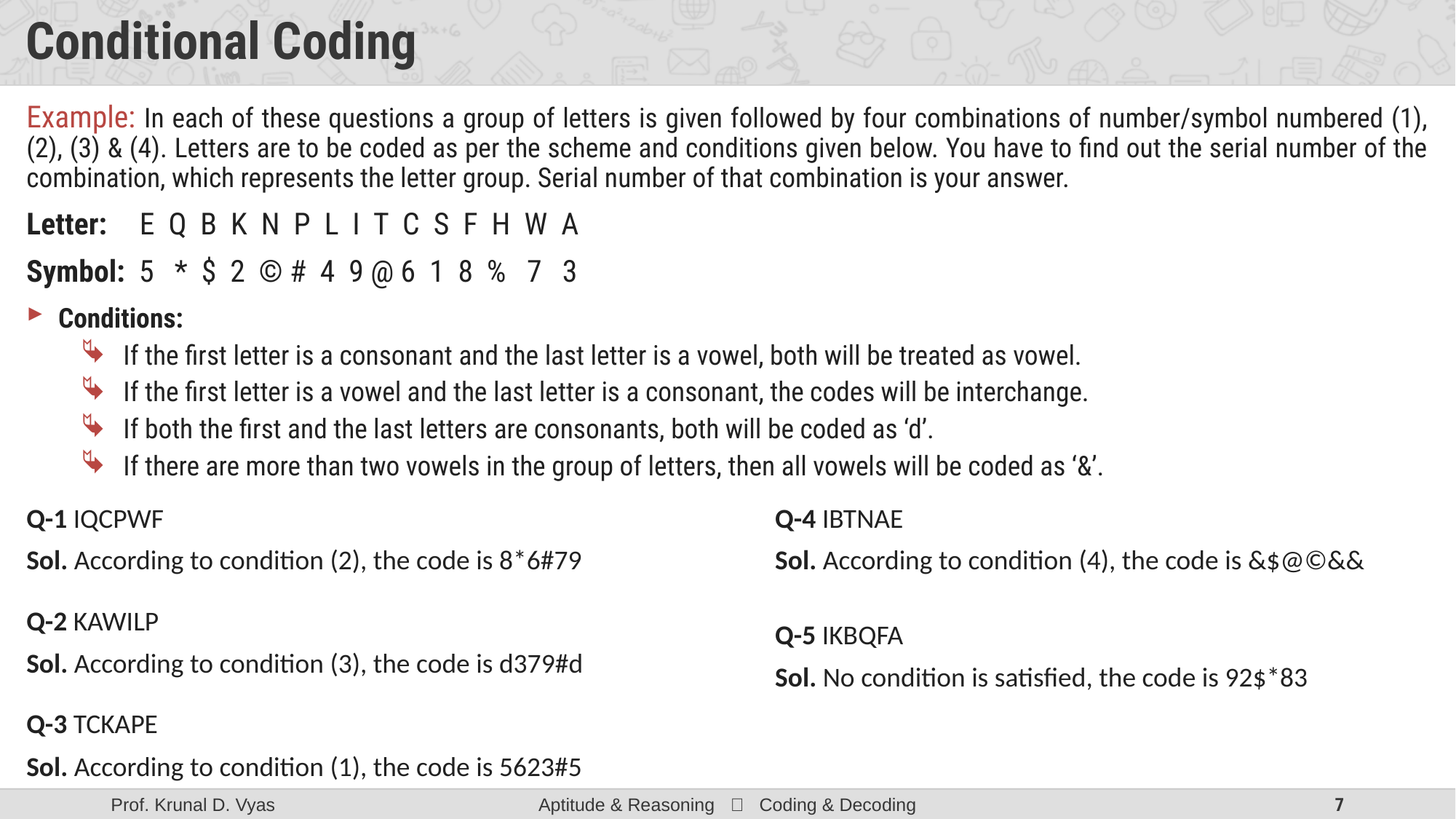

# Conditional Coding
Example: In each of these questions a group of letters is given followed by four combinations of number/symbol numbered (1), (2), (3) & (4). Letters are to be coded as per the scheme and conditions given below. You have to find out the serial number of the combination, which represents the letter group. Serial number of that combination is your answer.
Letter:     E  Q  B  K  N  P  L  I  T  C  S  F  H  W  A
Symbol:  5   *  $  2  © #  4  9 @ 6  1  8  %   7   3
Conditions:
If the first letter is a consonant and the last letter is a vowel, both will be treated as vowel.
If the first letter is a vowel and the last letter is a consonant, the codes will be interchange.
If both the first and the last letters are consonants, both will be coded as ‘d’.
If there are more than two vowels in the group of letters, then all vowels will be coded as ‘&’.
Q-4 IBTNAE
Sol. According to condition (4), the code is &$@©&&
Q-1 IQCPWF
Sol. According to condition (2), the code is 8*6#79
Q-2 KAWILP
Sol. According to condition (3), the code is d379#d
Q-5 IKBQFA
Sol. No condition is satisfied, the code is 92$*83
Q-3 TCKAPE
Sol. According to condition (1), the code is 5623#5